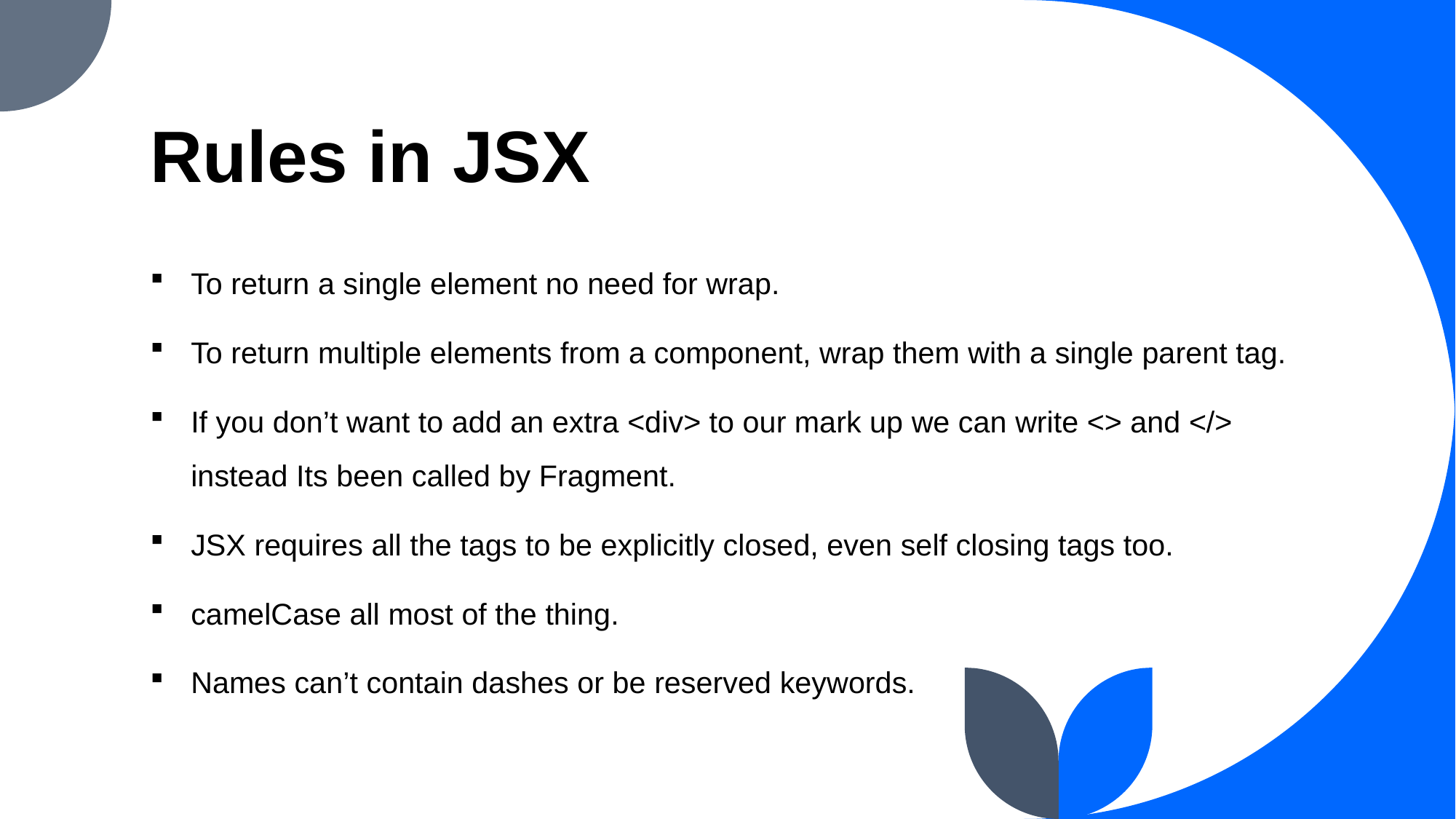

# Rules in JSX
To return a single element no need for wrap.
To return multiple elements from a component, wrap them with a single parent tag.
If you don’t want to add an extra <div> to our mark up we can write <> and </> instead Its been called by Fragment.
JSX requires all the tags to be explicitly closed, even self closing tags too.
camelCase all most of the thing.
Names can’t contain dashes or be reserved keywords.